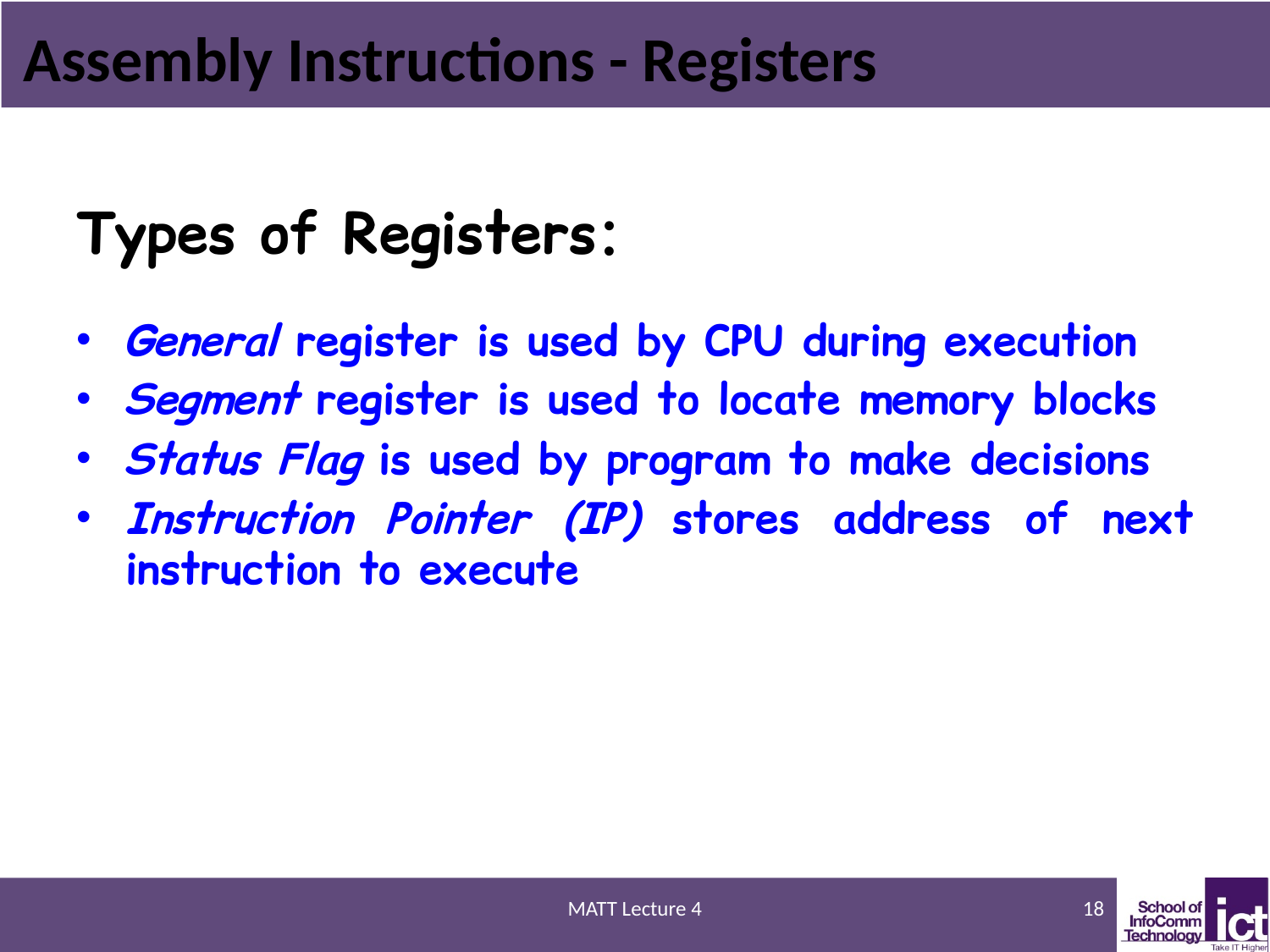

# Assembly Instructions - Registers
Types of Registers:
General register is used by CPU during execution
Segment register is used to locate memory blocks
Status Flag is used by program to make decisions
Instruction Pointer (IP) stores address of next instruction to execute
MATT Lecture 4
18